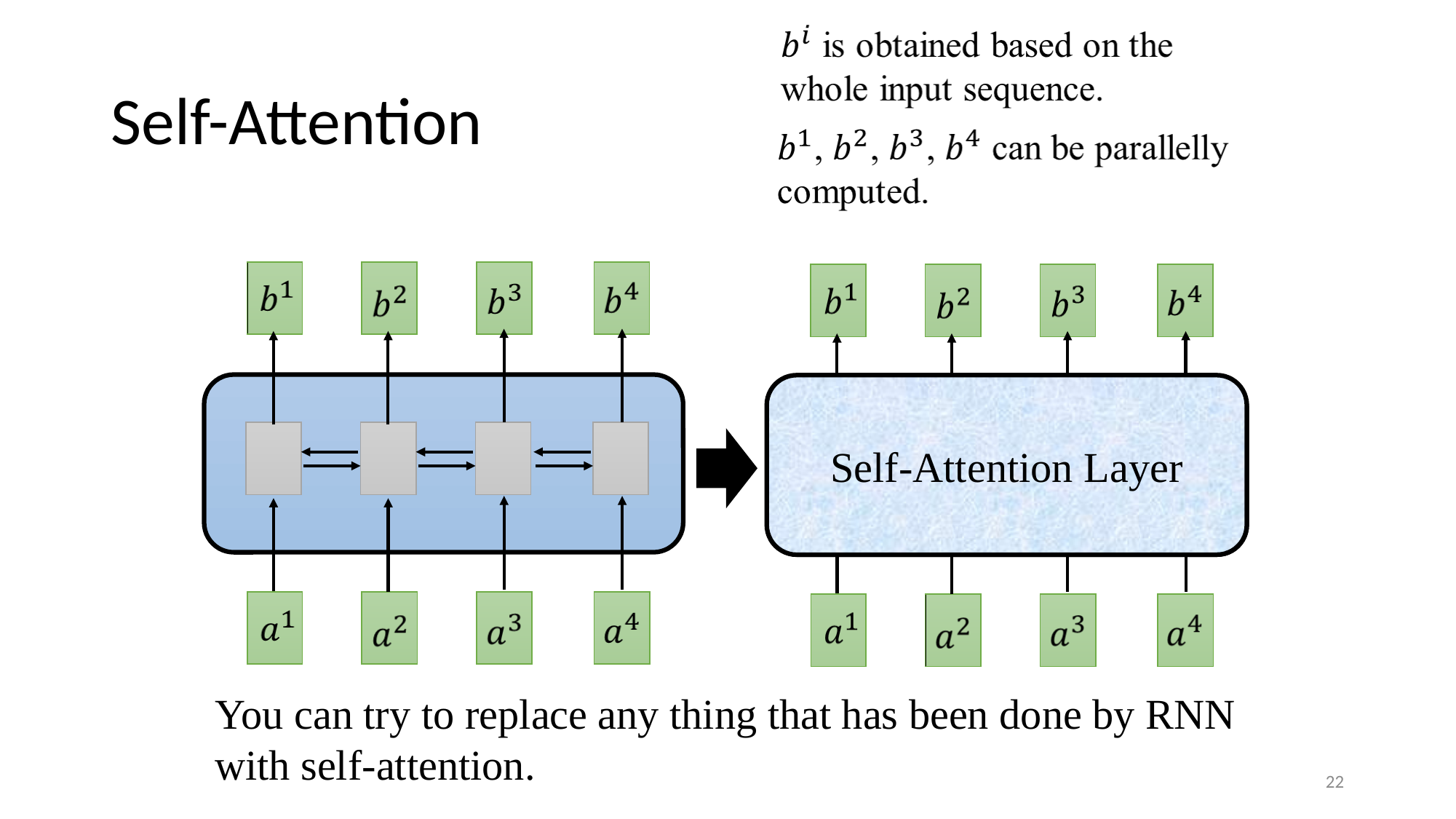

# Self-Attention

Self-Attention Layer

You can try to replace any thing that has been done by RNN with self-attention.
22